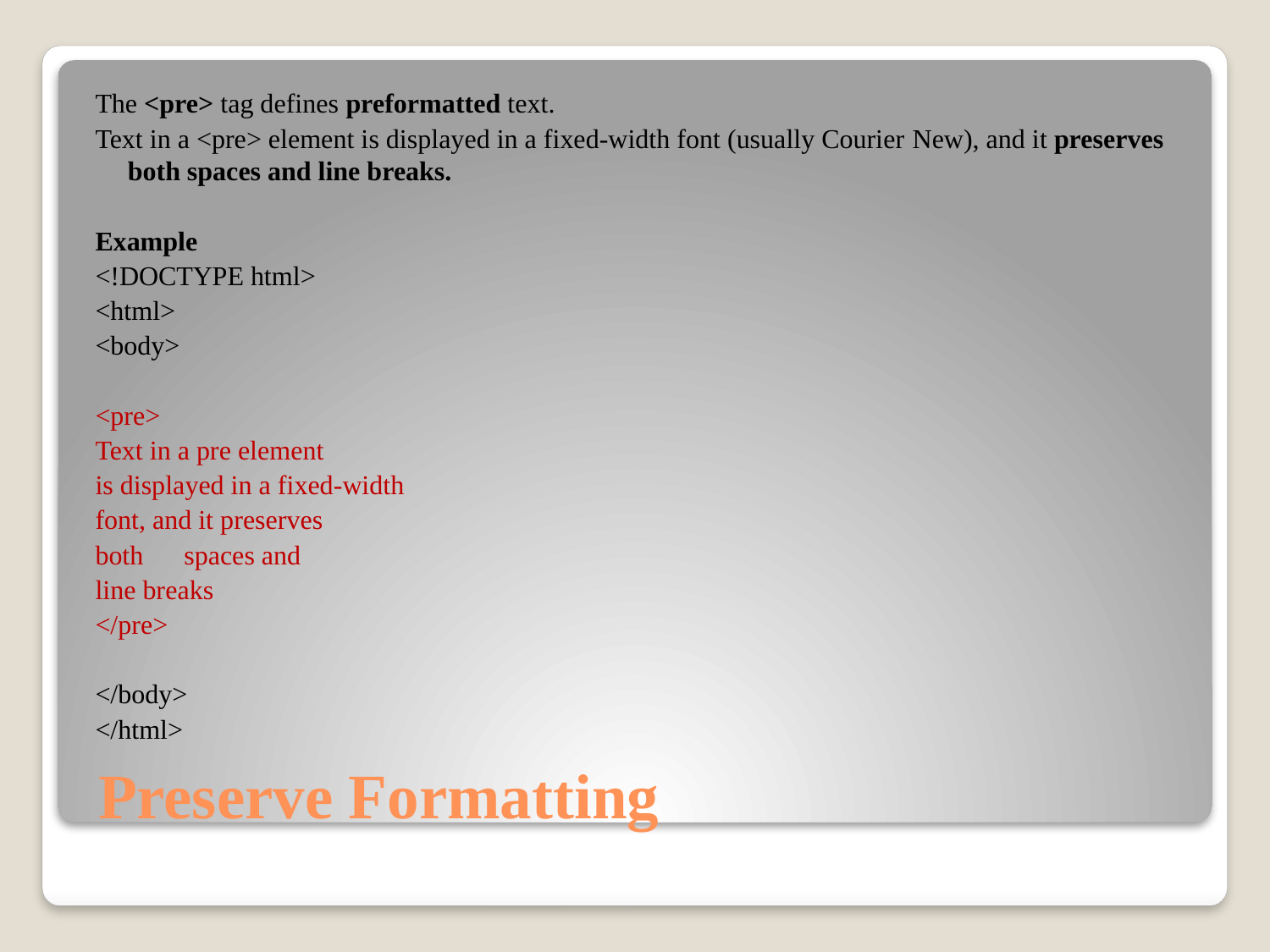

The <pre> tag defines preformatted text.
Text in a <pre> element is displayed in a fixed-width font (usually Courier New), and it preserves both spaces and line breaks.

Example
<!DOCTYPE html>
<html>
<body>

<pre>
Text in a pre element
is displayed in a fixed-width
font, and it preserves
both      spaces and
line breaks
</pre>

</body>
</html>

# Preserve Formatting